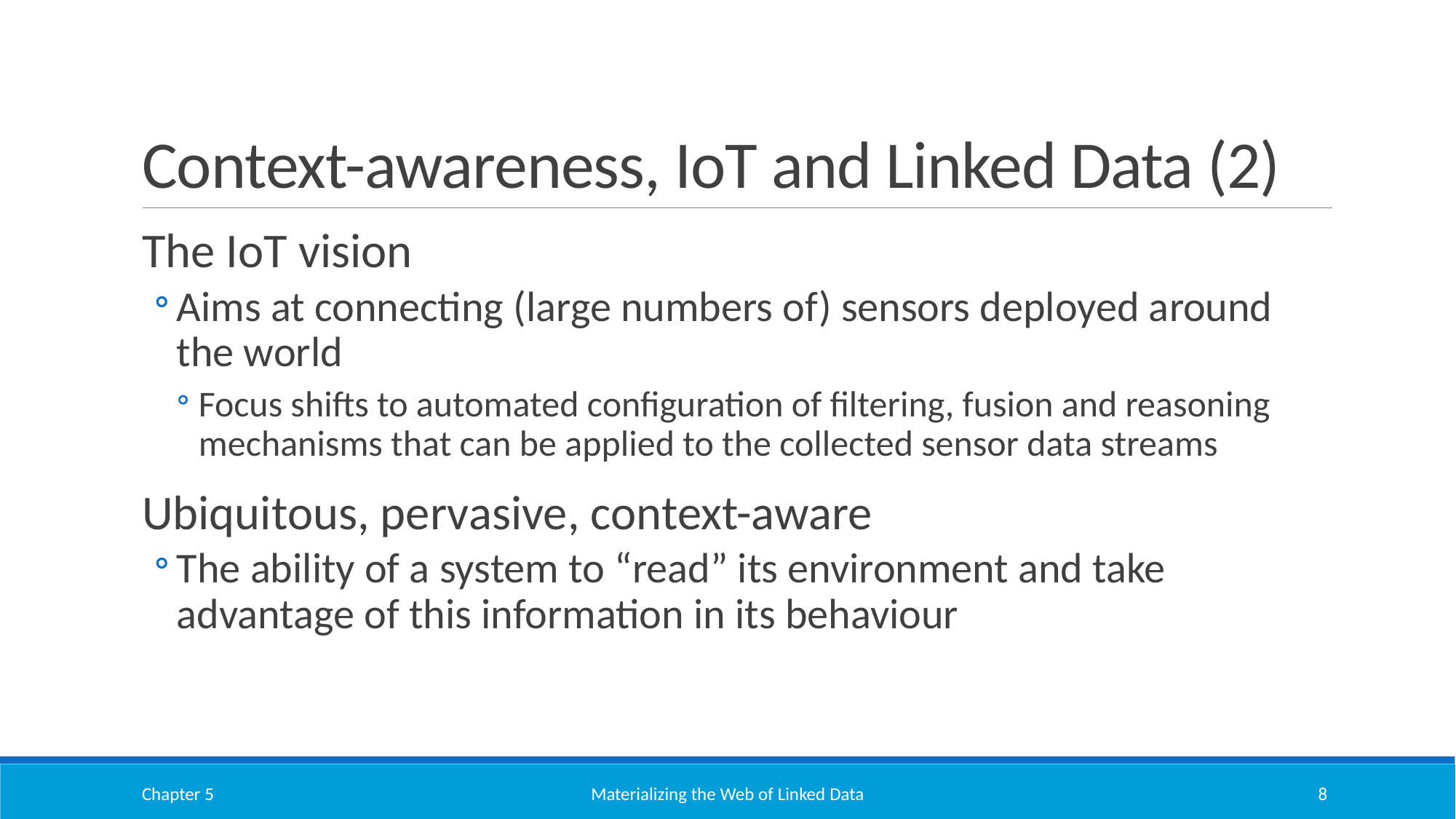

# Context-awareness, IoT and Linked Data (2)
The IoT vision
Aims at connecting (large numbers of) sensors deployed around the world
Focus shifts to automated configuration of filtering, fusion and reasoning mechanisms that can be applied to the collected sensor data streams
Ubiquitous, pervasive, context-aware
The ability of a system to “read” its environment and take advantage of this information in its behaviour

Chapter 5
Materializing the Web of Linked Data
8